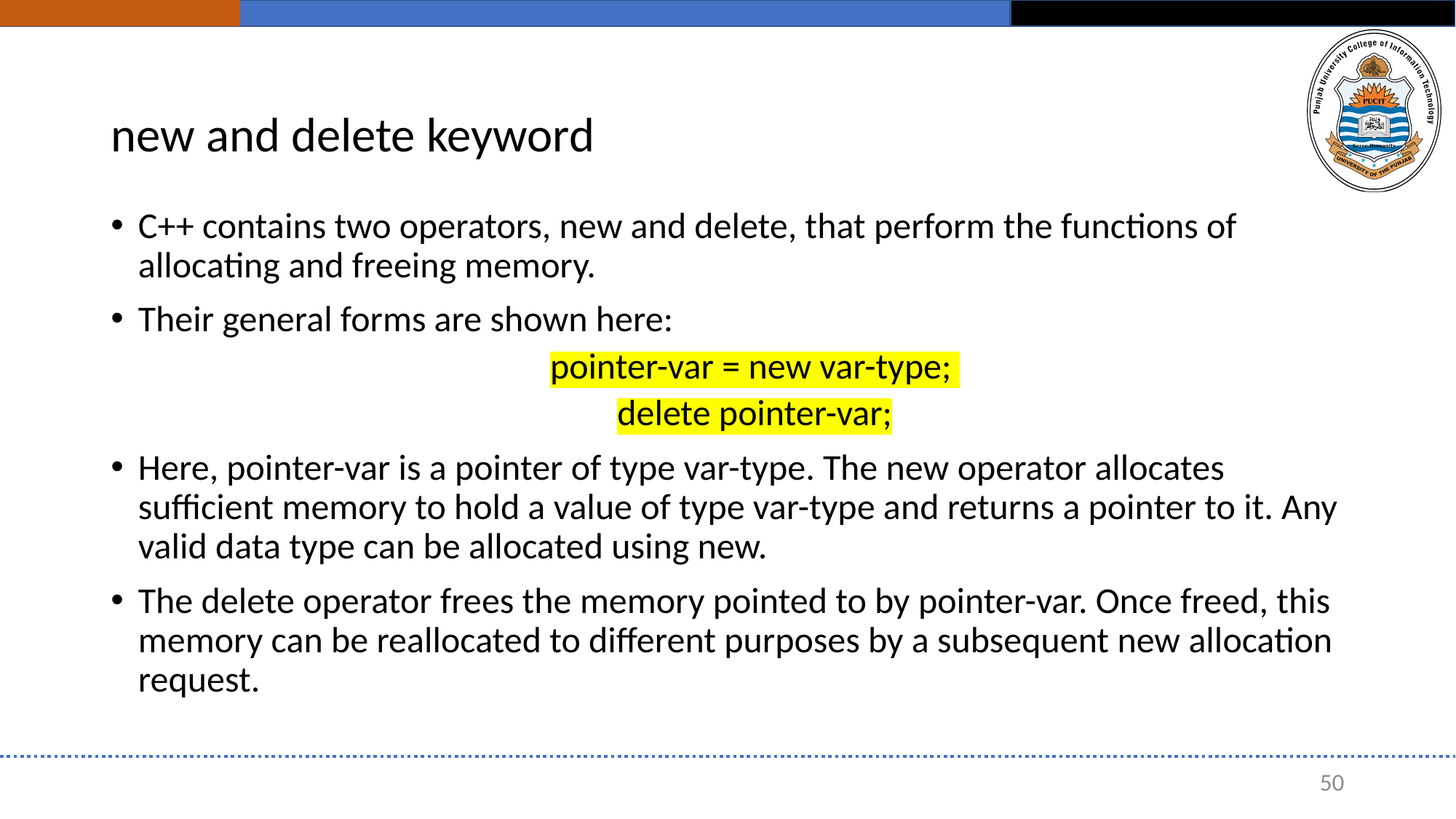

# new and delete keyword
C++ contains two operators, new and delete, that perform the functions of allocating and freeing memory.
Their general forms are shown here:
pointer-var = new var-type;
delete pointer-var;
Here, pointer-var is a pointer of type var-type. The new operator allocates sufficient memory to hold a value of type var-type and returns a pointer to it. Any valid data type can be allocated using new.
The delete operator frees the memory pointed to by pointer-var. Once freed, this memory can be reallocated to different purposes by a subsequent new allocation request.
50